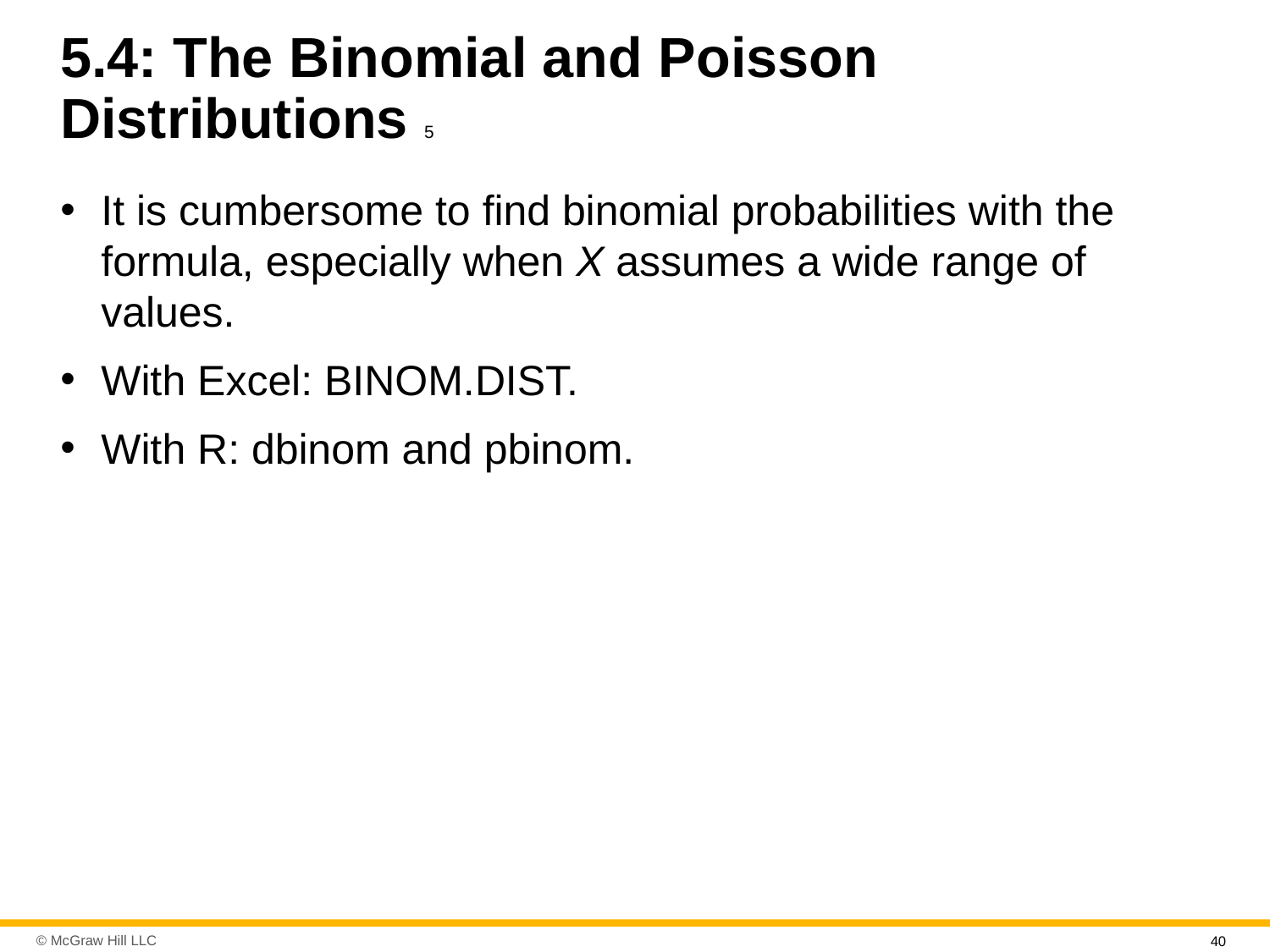

# 5.4: The Binomial and Poisson Distributions 5
It is cumbersome to find binomial probabilities with the formula, especially when X assumes a wide range of values.
With Excel: BINOM.DIST.
With R: dbinom and pbinom.
40